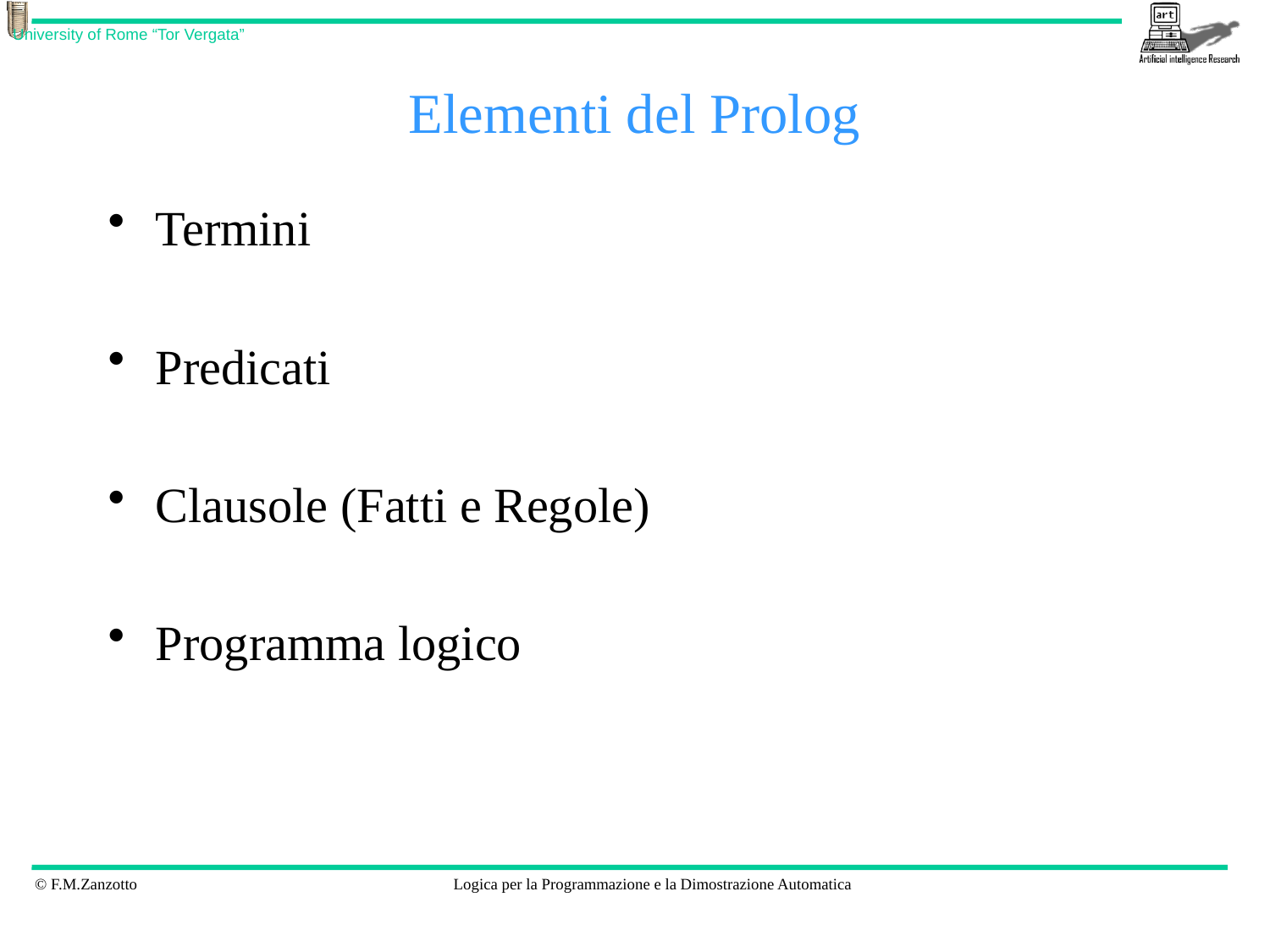

# Elementi del Prolog
Termini

Predicati

Clausole (Fatti e Regole)

Programma logico